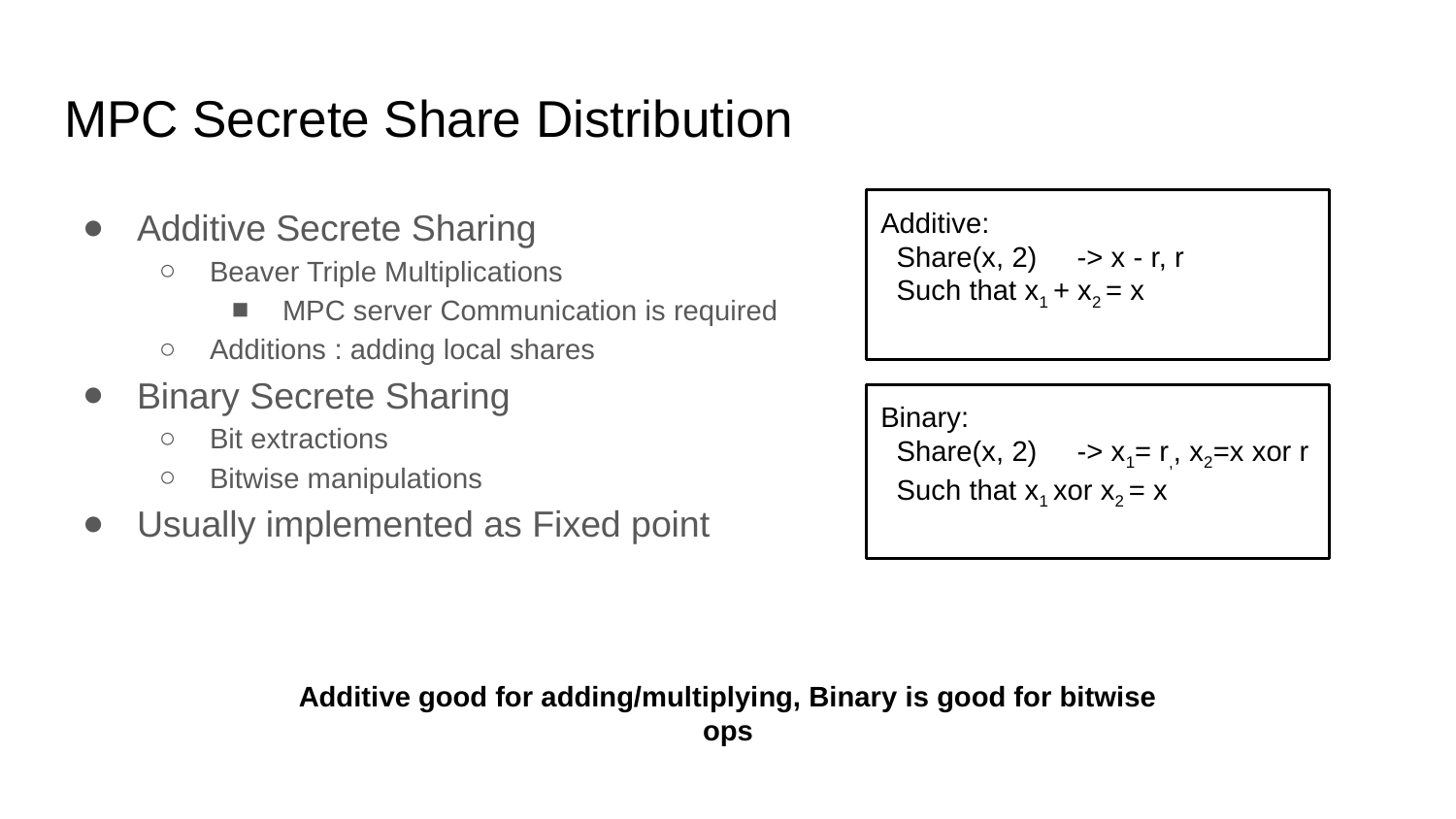

# MPC Secrete Share Distribution
Additive Secrete Sharing
Beaver Triple Multiplications
MPC server Communication is required
Additions : adding local shares
Binary Secrete Sharing
Bit extractions
Bitwise manipulations
Usually implemented as Fixed point

Additive:
  Share(x, 2)     -> x - r, r
  Such that x1 + x2 = x

Binary:
  Share(x, 2)     -> x1= r,, x2=x xor r
  Such that x1 xor x2 = x

Additive good for adding/multiplying, Binary is good for bitwise ops